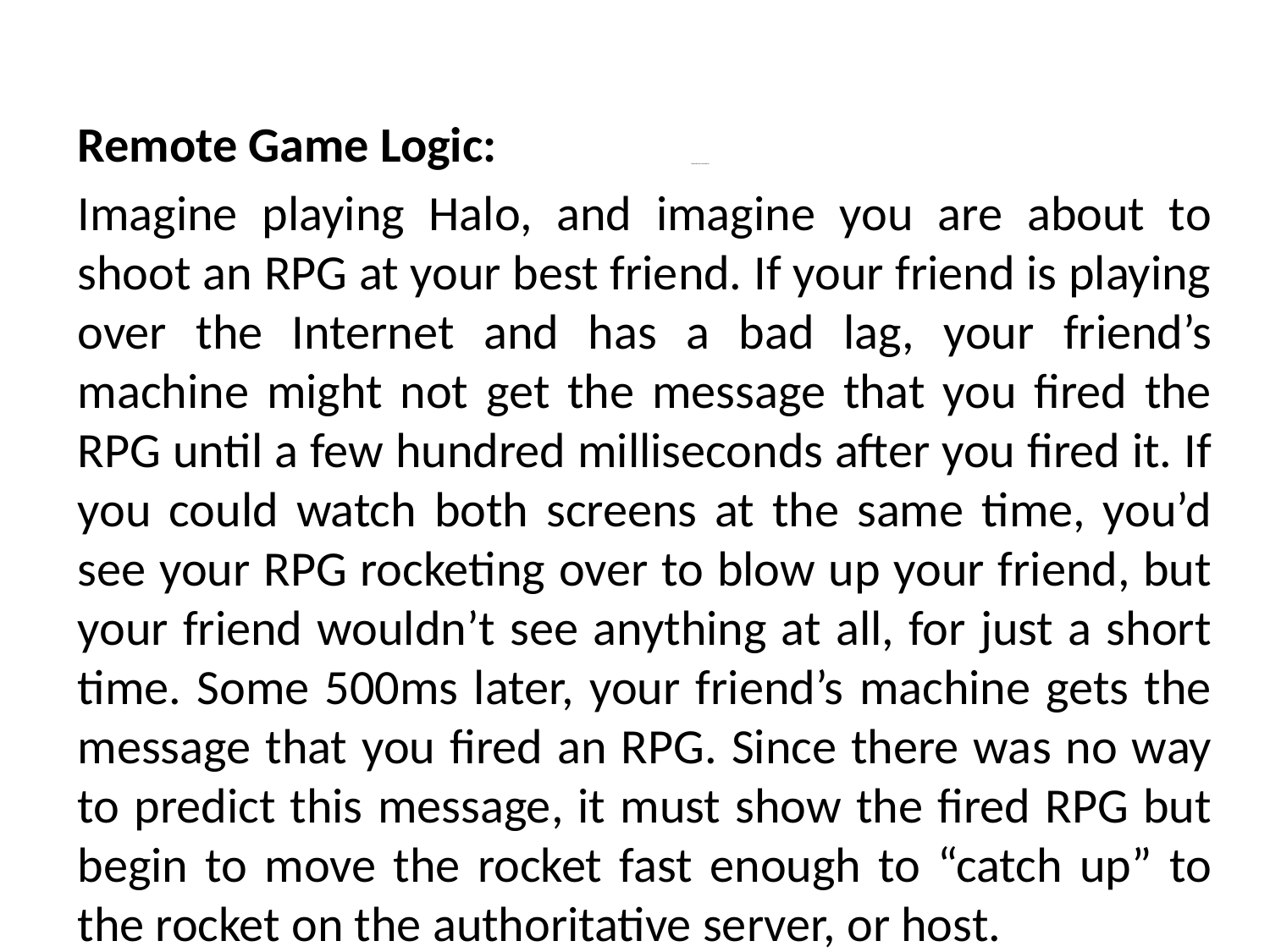

Remote Game Logic:
Imagine playing Halo, and imagine you are about to shoot an RPG at your best friend. If your friend is playing over the Internet and has a bad lag, your friend’s machine might not get the message that you fired the RPG until a few hundred milliseconds after you fired it. If you could watch both screens at the same time, you’d see your RPG rocketing over to blow up your friend, but your friend wouldn’t see anything at all, for just a short time. Some 500ms later, your friend’s machine gets the message that you fired an RPG. Since there was no way to predict this message, it must show the fired RPG but begin to move the rocket fast enough to “catch up” to the rocket on the authoritative server, or host.
# Networked Game Architecture